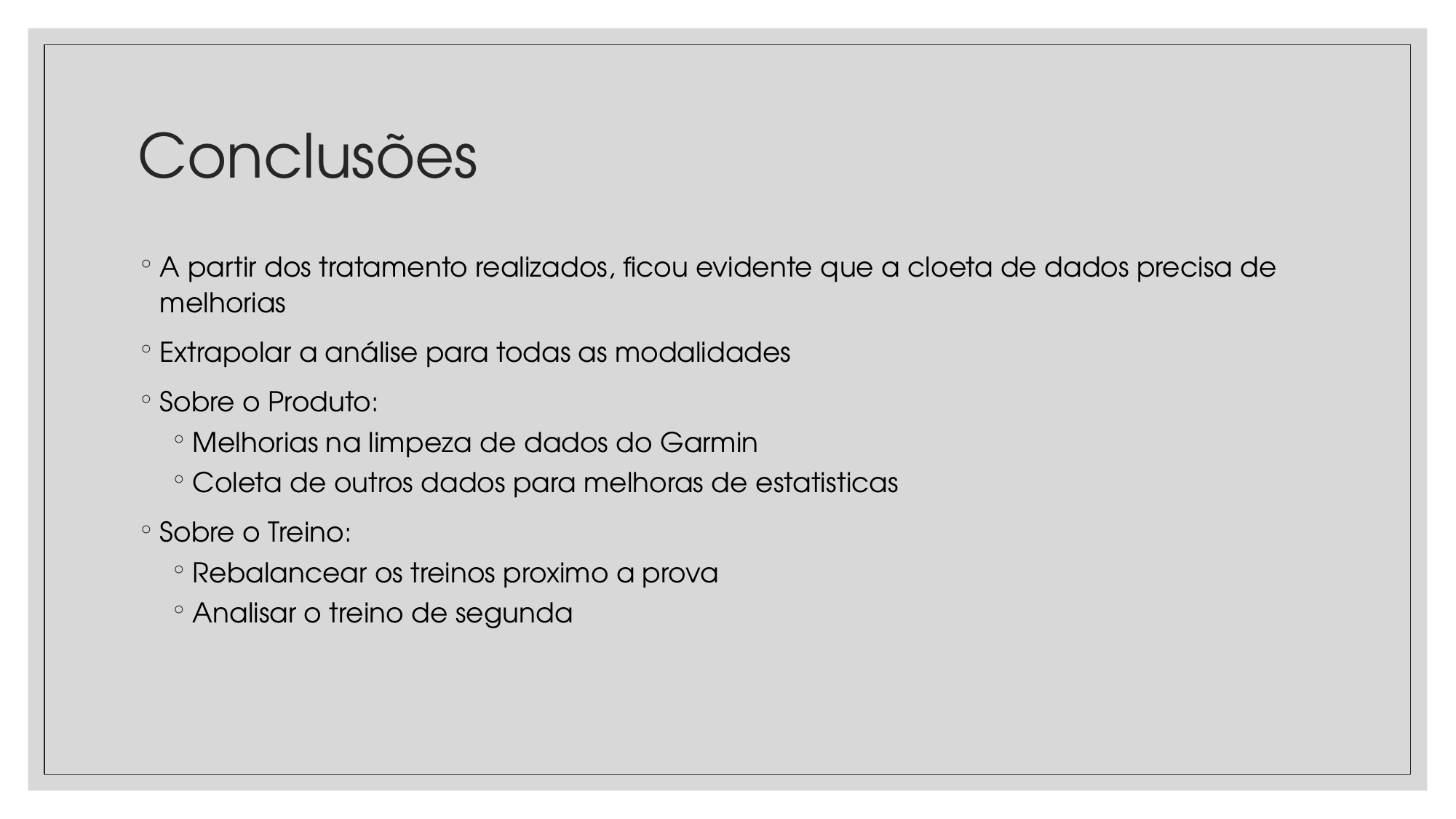

# Conclusões
A partir dos tratamento realizados, ficou evidente que a cloeta de dados precisa de melhorias
Extrapolar a análise para todas as modalidades
Sobre o Produto:
Melhorias na limpeza de dados do Garmin
Coleta de outros dados para melhoras de estatisticas
Sobre o Treino:
Rebalancear os treinos proximo a prova
Analisar o treino de segunda